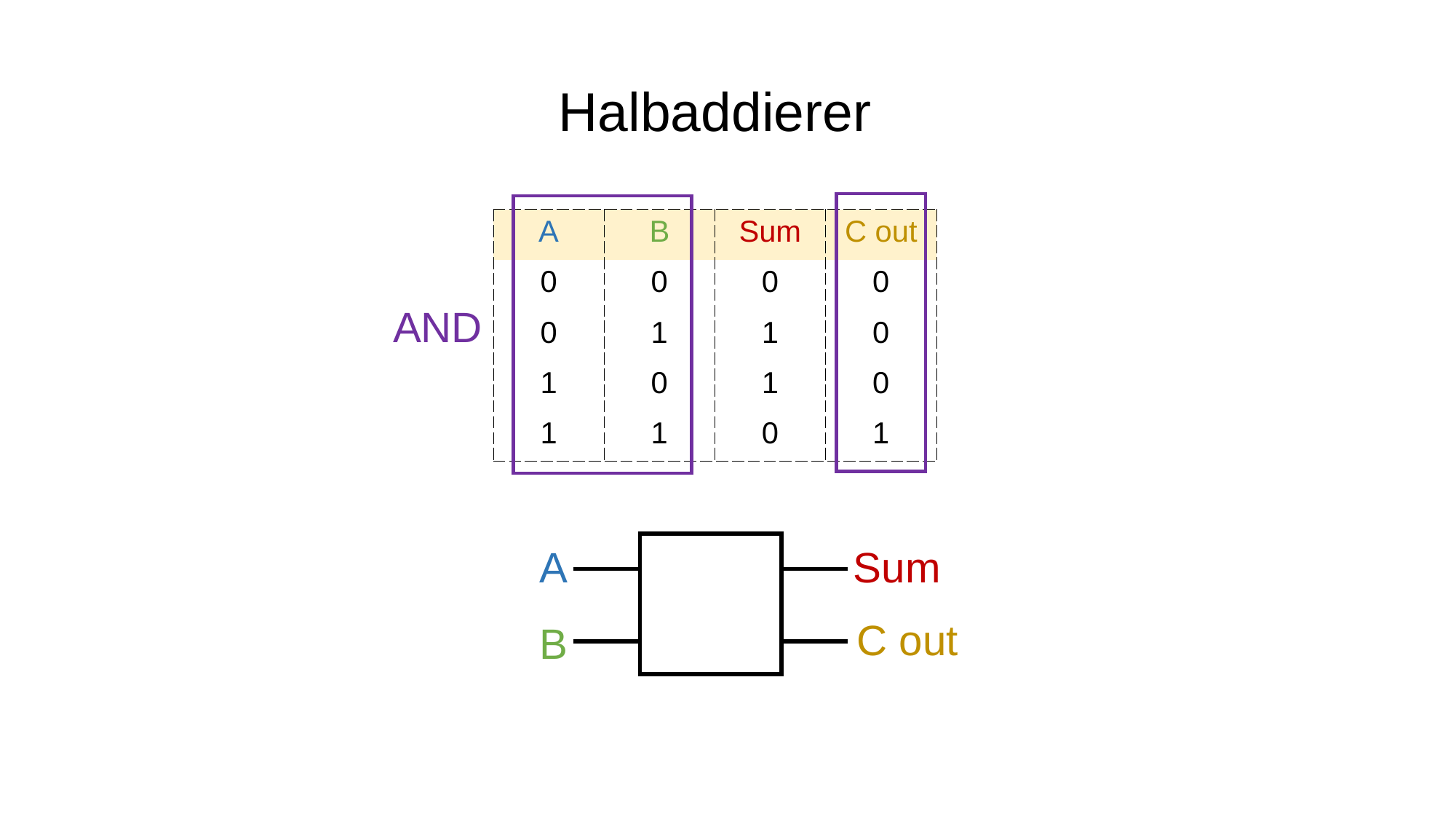

Halbaddierer

| A | B | Sum | C out |
| --- | --- | --- | --- |
| 0 | 0 | 0 | 0 |
| 0 | 1 | 1 | 0 |
| 1 | 0 | 1 | 0 |
| 1 | 1 | 0 | 1 |
AND

A
Sum
C out
B